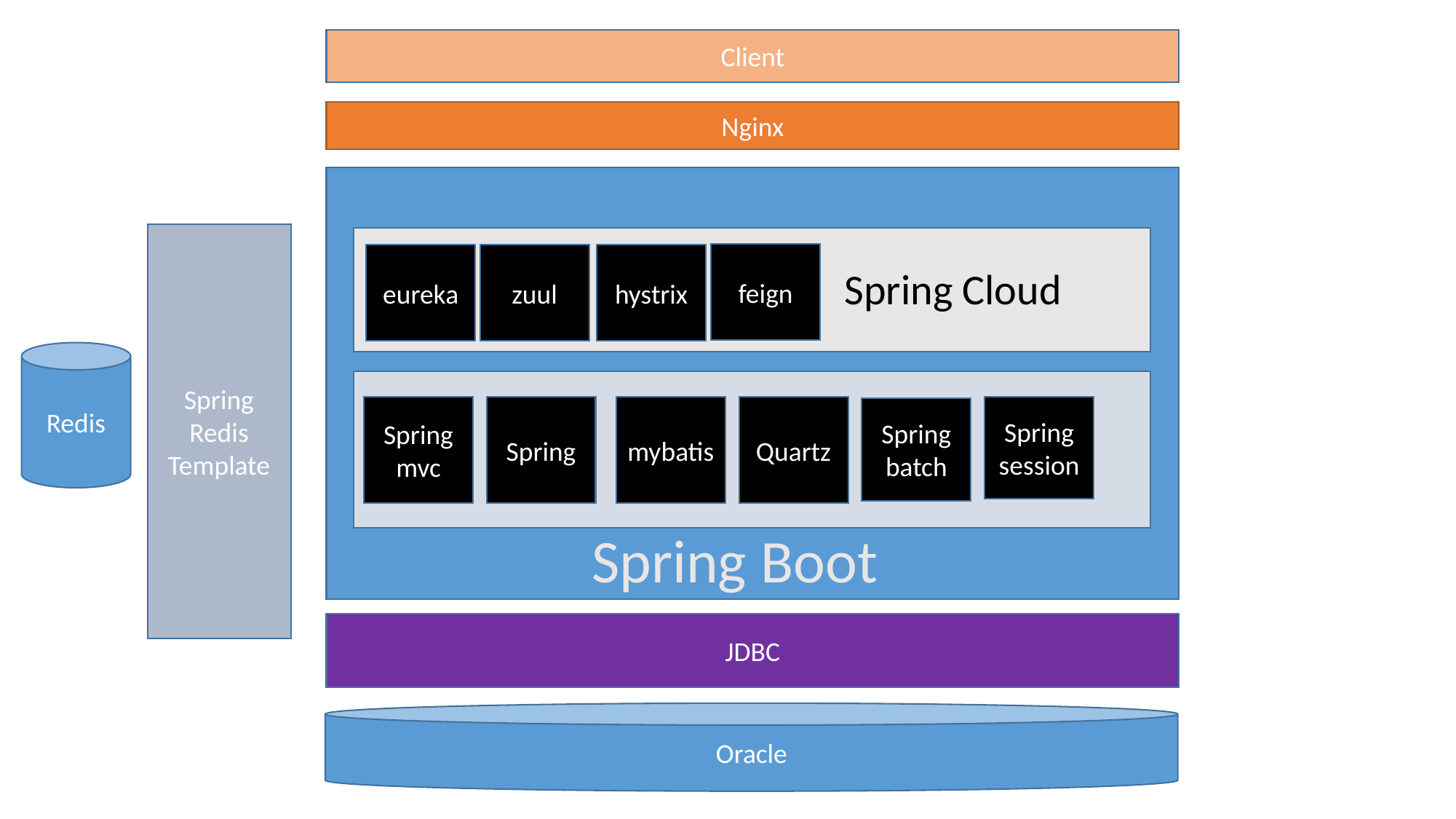

Client
Nginx

Spring
Redis
Template

feign
eureka
zuul
hystrix
Spring Cloud
Redis

Spring
mvc
Spring
mybatis
Quartz
Spring
session
Spring
batch
Spring Boot
JDBC
Oracle